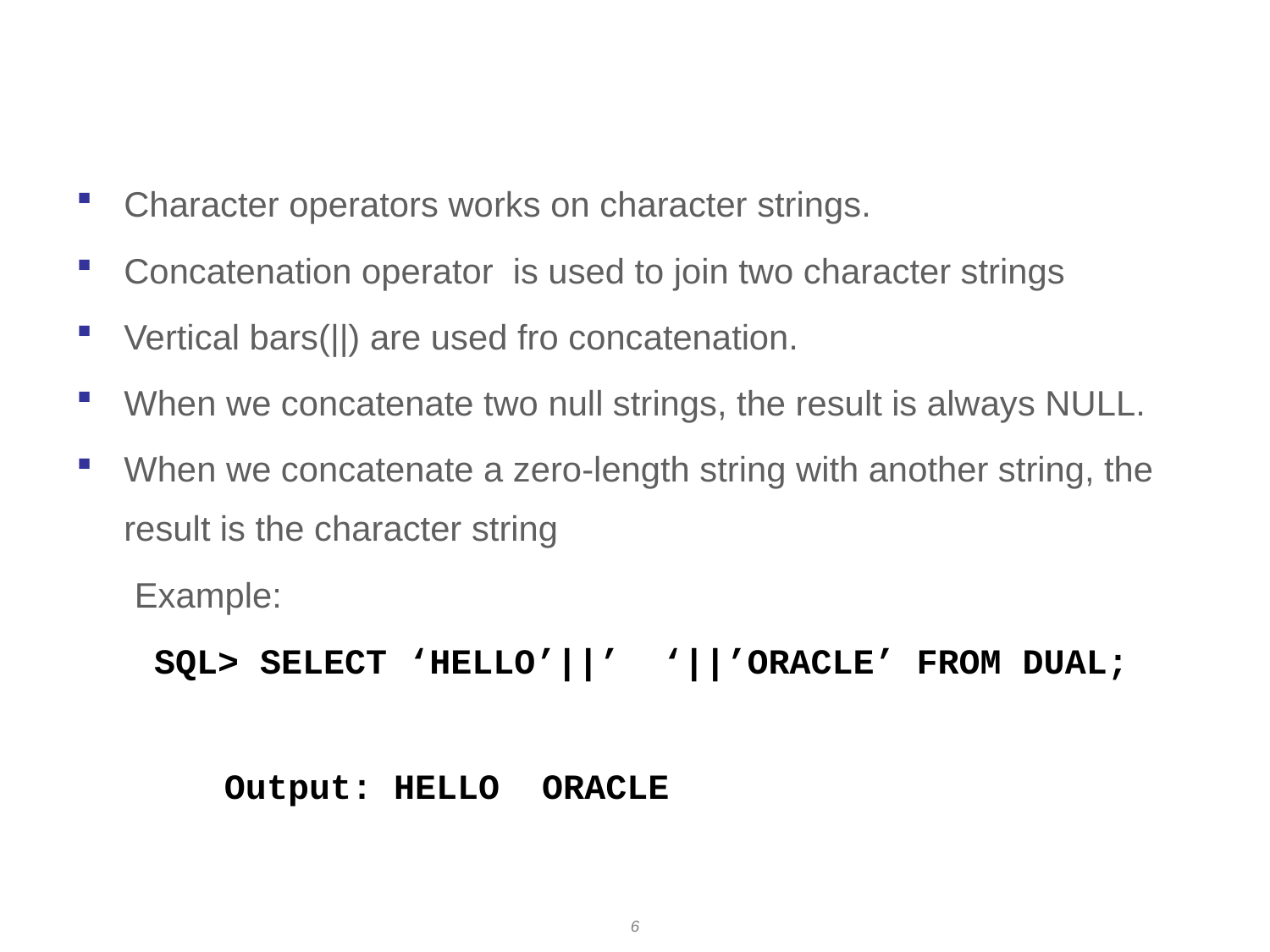

# Character operators
Character operators works on character strings.
Concatenation operator  is used to join two character strings
Vertical bars(||) are used fro concatenation.
When we concatenate two null strings, the result is always NULL.
When we concatenate a zero-length string with another string, the result is the character string
      Example:
        SQL> SELECT ‘HELLO’||’  ‘||’ORACLE’ FROM DUAL;
       Output: HELLO  ORACLE
6